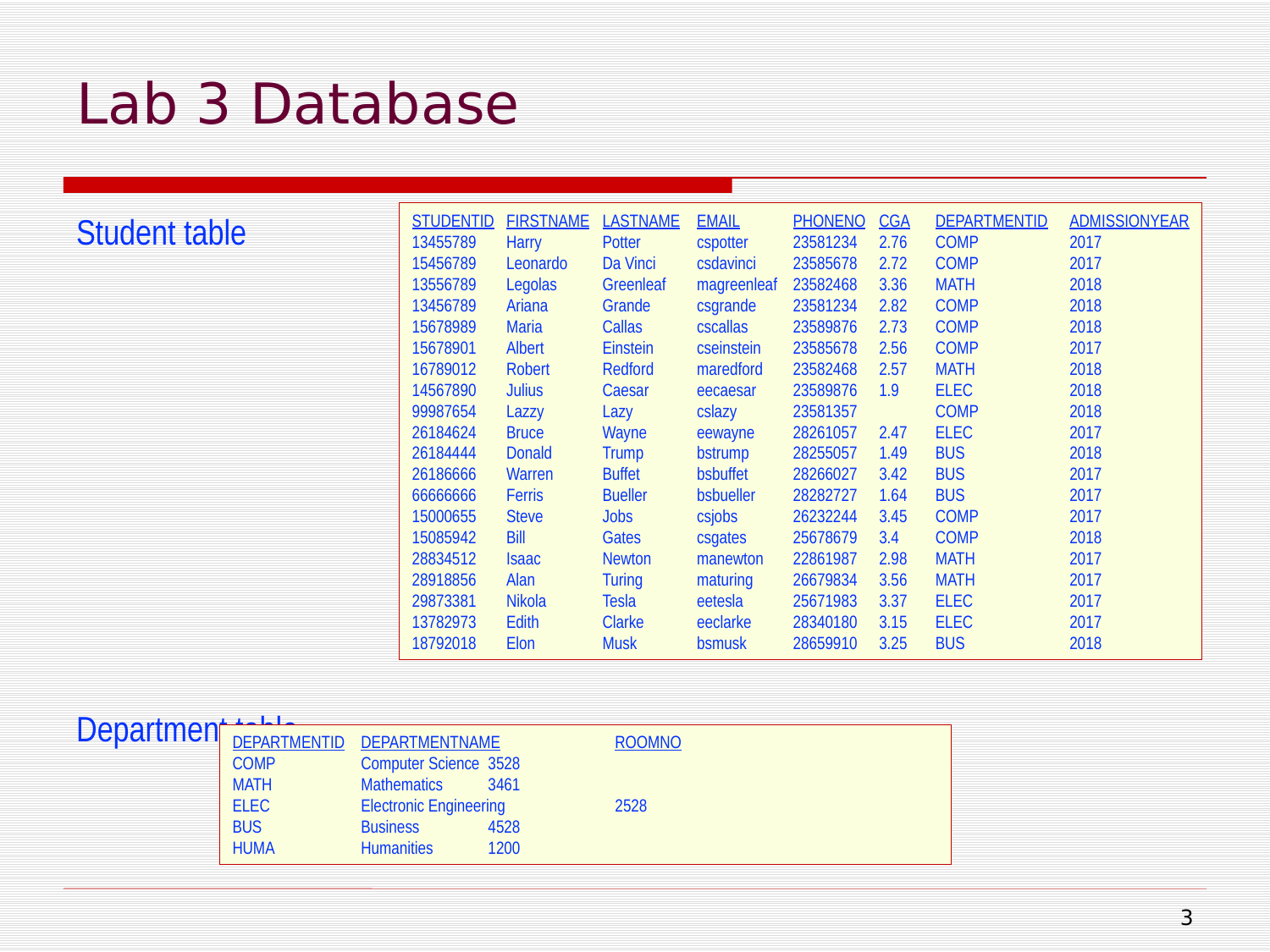

# Lab 3 Database
Student table
Department table
STUDENTID	FIRSTNAME	LASTNAME	EMAIL	PHONENO	CGA	DEPARTMENTID	ADMISSIONYEAR
13455789	Harry	Potter	cspotter	23581234	2.76	COMP	2017
15456789	Leonardo	Da Vinci	csdavinci	23585678	2.72	COMP	2017
13556789	Legolas	Greenleaf	magreenleaf	23582468	3.36	MATH	2018
13456789	Ariana	Grande	csgrande	23581234	2.82	COMP	2018
15678989	Maria	Callas	cscallas	23589876	2.73	COMP	2018
15678901	Albert	Einstein	cseinstein	23585678	2.56	COMP	2017
16789012	Robert	Redford	maredford	23582468	2.57	MATH	2018
14567890	Julius	Caesar	eecaesar	23589876	1.9	ELEC	2018
99987654	Lazzy	Lazy	cslazy	23581357		COMP	2018
26184624	Bruce	Wayne	eewayne	28261057	2.47	ELEC	2017
26184444	Donald	Trump	bstrump	28255057	1.49	BUS 	2018
26186666	Warren	Buffet	bsbuffet	28266027	3.42	BUS 	2017
66666666	Ferris	Bueller	bsbueller	28282727	1.64	BUS 	2017
15000655	Steve	Jobs	csjobs	26232244	3.45	COMP	2017
15085942	Bill	Gates	csgates	25678679	3.4	COMP	2018
28834512	Isaac	Newton	manewton	22861987	2.98	MATH	2017
28918856	Alan	Turing	maturing	26679834	3.56	MATH	2017
29873381	Nikola	Tesla	eetesla	25671983	3.37	ELEC	2017
13782973	Edith	Clarke	eeclarke	28340180	3.15	ELEC	2017
18792018	Elon	Musk	bsmusk	28659910	3.25	BUS 	2018
DEPARTMENTID	DEPARTMENTNAME	ROOMNO
COMP	Computer Science	3528
MATH	Mathematics	3461
ELEC	Electronic Engineering	2528
BUS 	Business	4528
HUMA	Humanities	1200
3